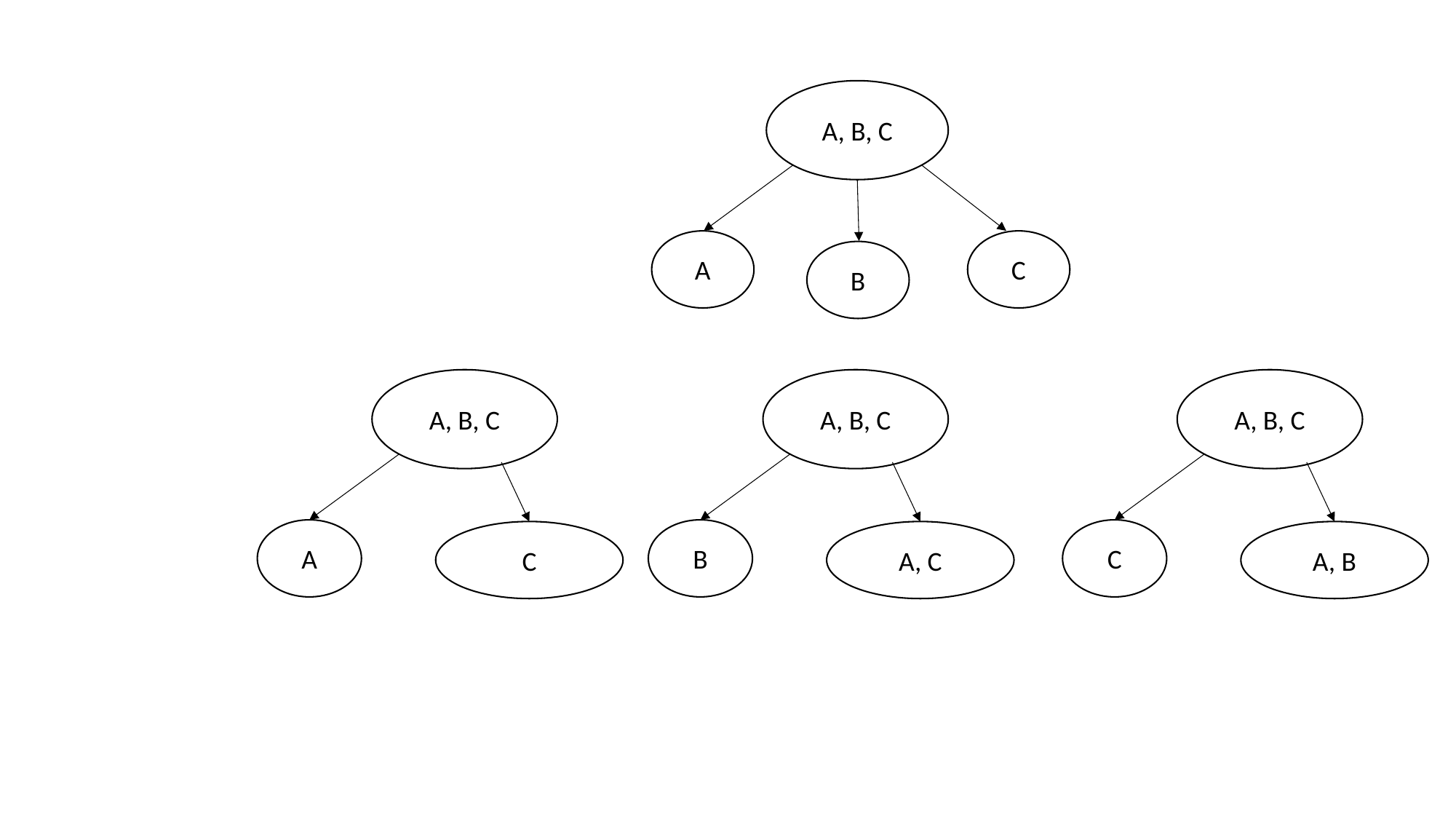

A, B, C
C
A
B
A, B, C
A, B, C
A, B, C
A
B
C
C
A, C
A, B